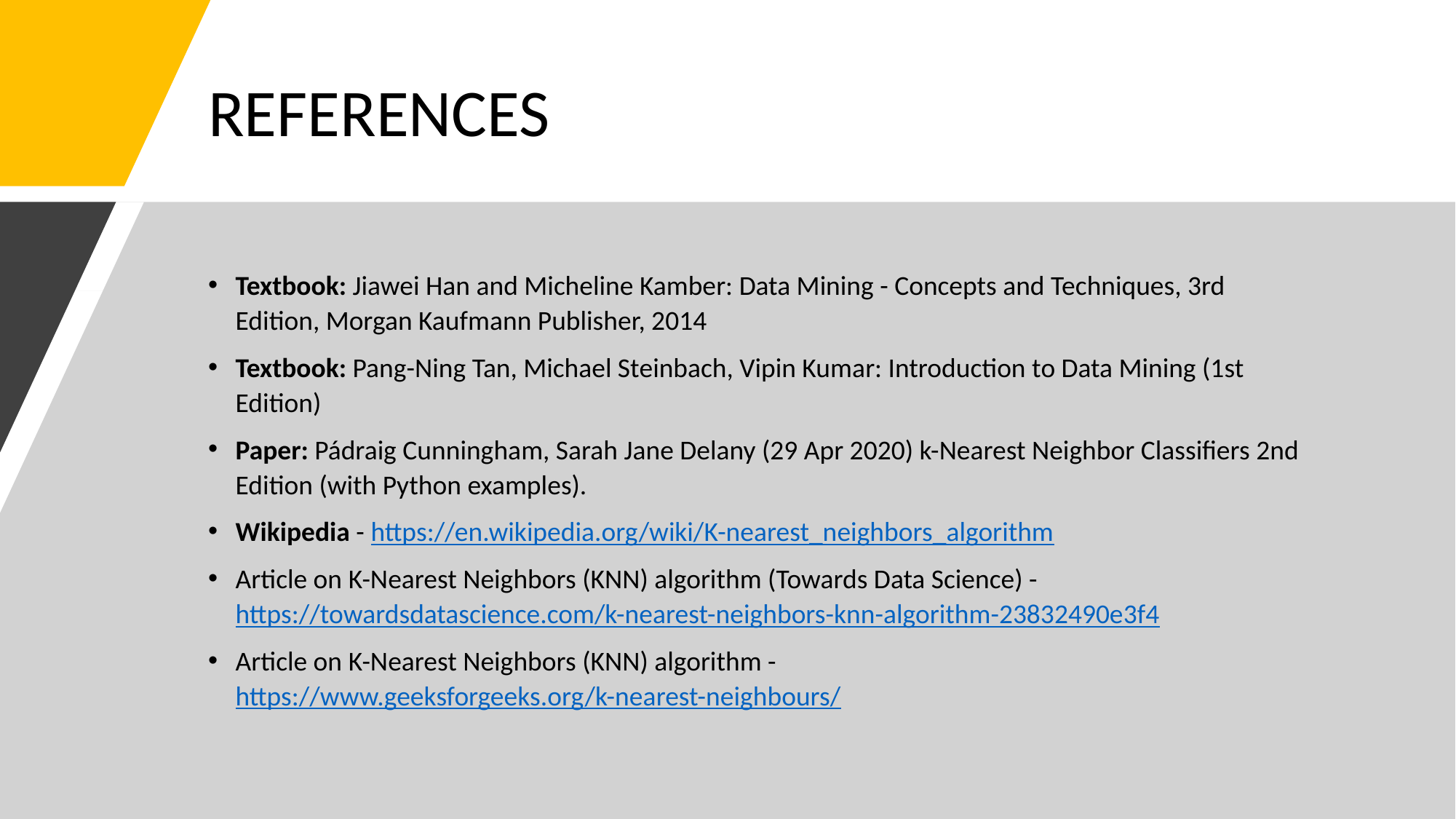

# REFERENCES

Textbook: Jiawei Han and Micheline Kamber: Data Mining - Concepts and Techniques, 3rd Edition, Morgan Kaufmann Publisher, 2014
Textbook: Pang-Ning Tan, Michael Steinbach, Vipin Kumar: Introduction to Data Mining (1st Edition)
Paper: Pádraig Cunningham, Sarah Jane Delany (29 Apr 2020) k-Nearest Neighbor Classifiers 2nd Edition (with Python examples).
Wikipedia - https://en.wikipedia.org/wiki/K-nearest_neighbors_algorithm
Article on K-Nearest Neighbors (KNN) algorithm (Towards Data Science) - https://towardsdatascience.com/k-nearest-neighbors-knn-algorithm-23832490e3f4
Article on K-Nearest Neighbors (KNN) algorithm - https://www.geeksforgeeks.org/k-nearest-neighbours/